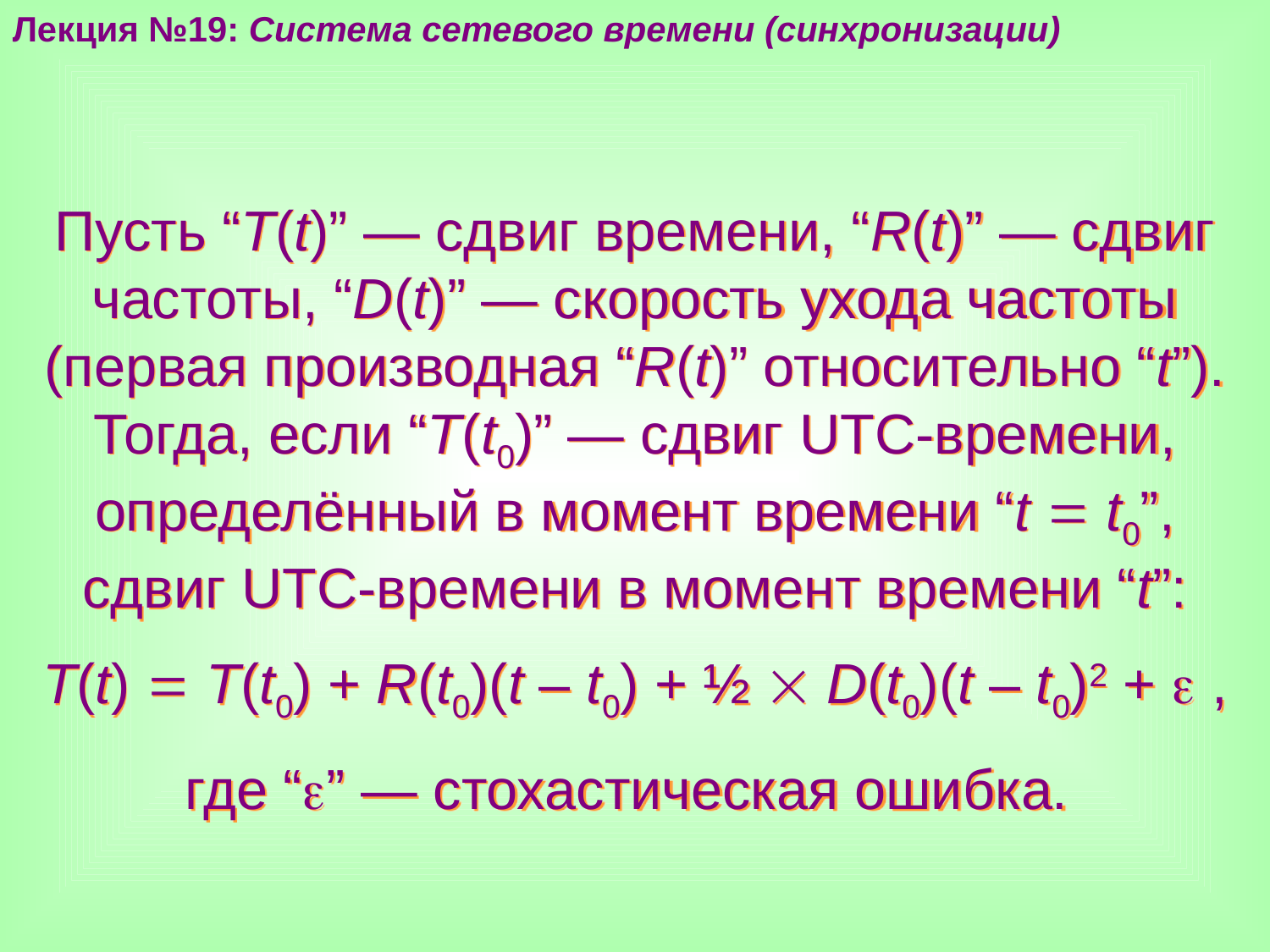

Лекция №19: Система сетевого времени (синхронизации)
Пусть “T(t)” — сдвиг времени, “R(t)” — сдвиг частоты, “D(t)” — скорость ухода частоты (первая производная “R(t)” относительно “t”). Тогда, если “T(t0)” — сдвиг UTC-времени, определённый в момент времени “t = t0”, сдвиг UTC-времени в момент времени “t”:
T(t) = T(t0) + R(t0)(t – t0) + ½ × D(t0)(t – t0)2 + ε ,
где “ε” — стохастическая ошибка.